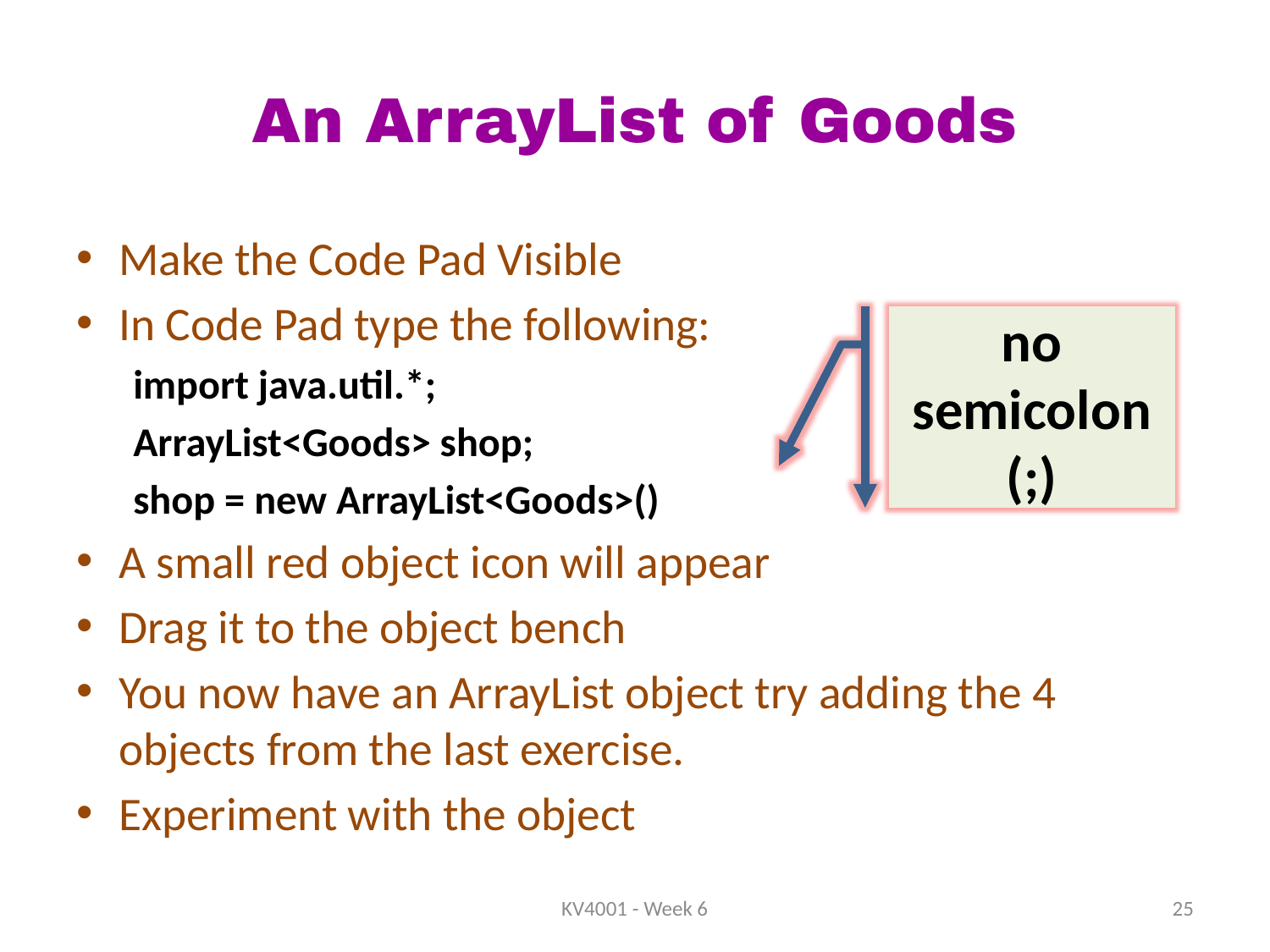

# An ArrayList of Goods
Make the Code Pad Visible
In Code Pad type the following:
	import java.util.*;
	ArrayList<Goods> shop;
	shop = new ArrayList<Goods>()
A small red object icon will appear
Drag it to the object bench
You now have an ArrayList object try adding the 4 objects from the last exercise.
Experiment with the object
no semicolon (;)
KV4001 - Week 6
25